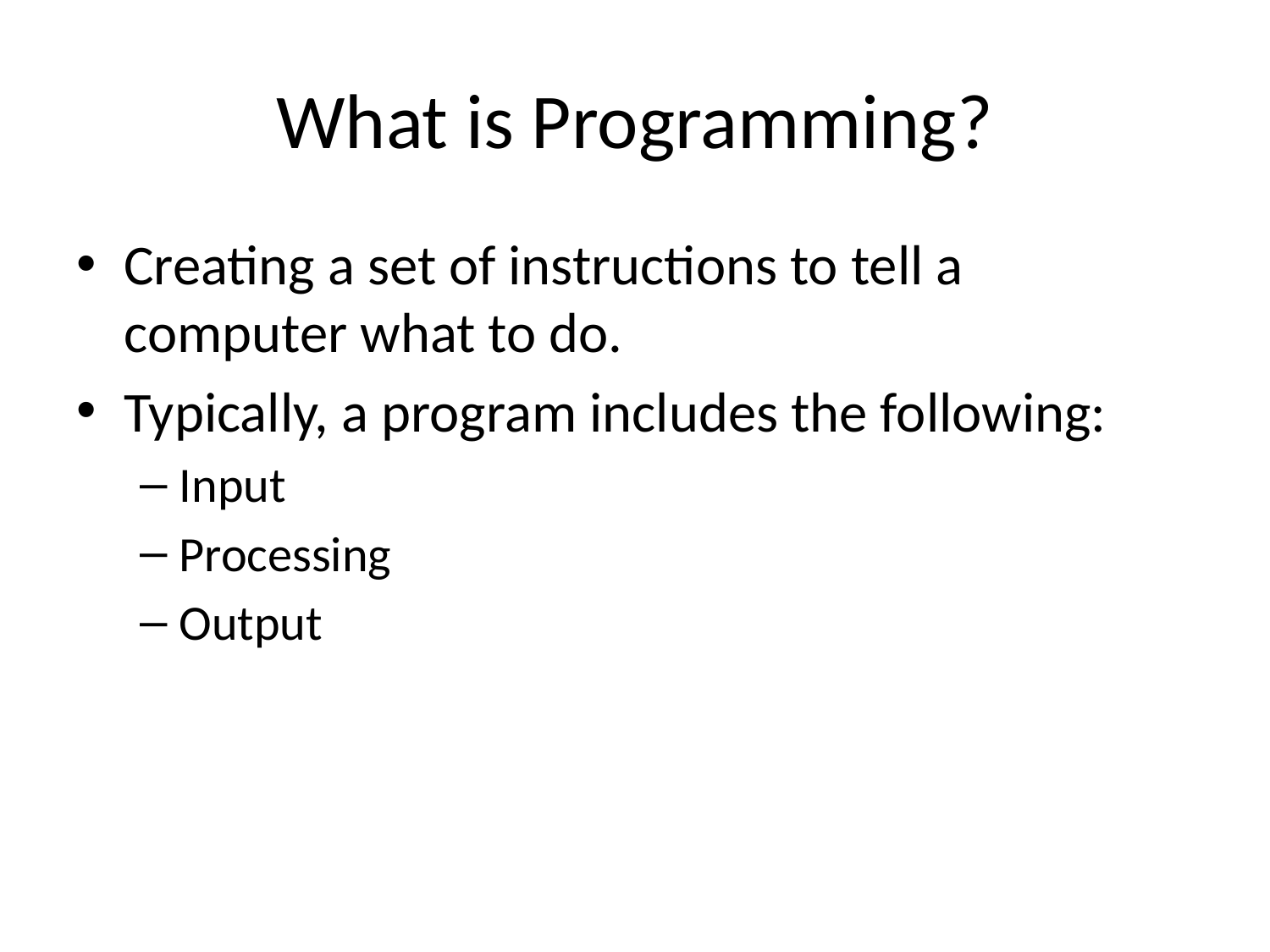

# What is Programming?
Creating a set of instructions to tell a computer what to do.
Typically, a program includes the following:
Input
Processing
Output